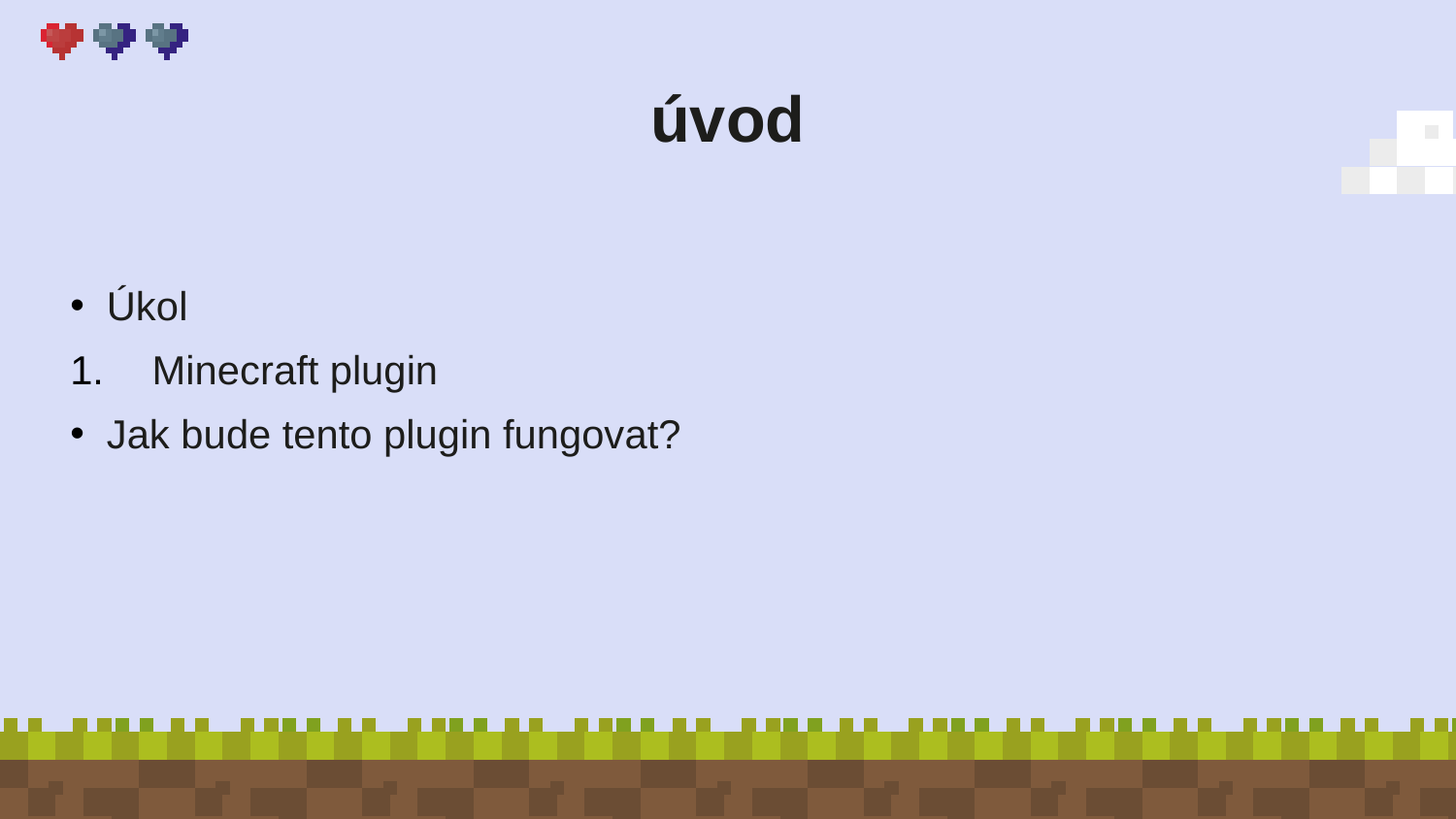

# úvod
Úkol
Minecraft plugin
Jak bude tento plugin fungovat?